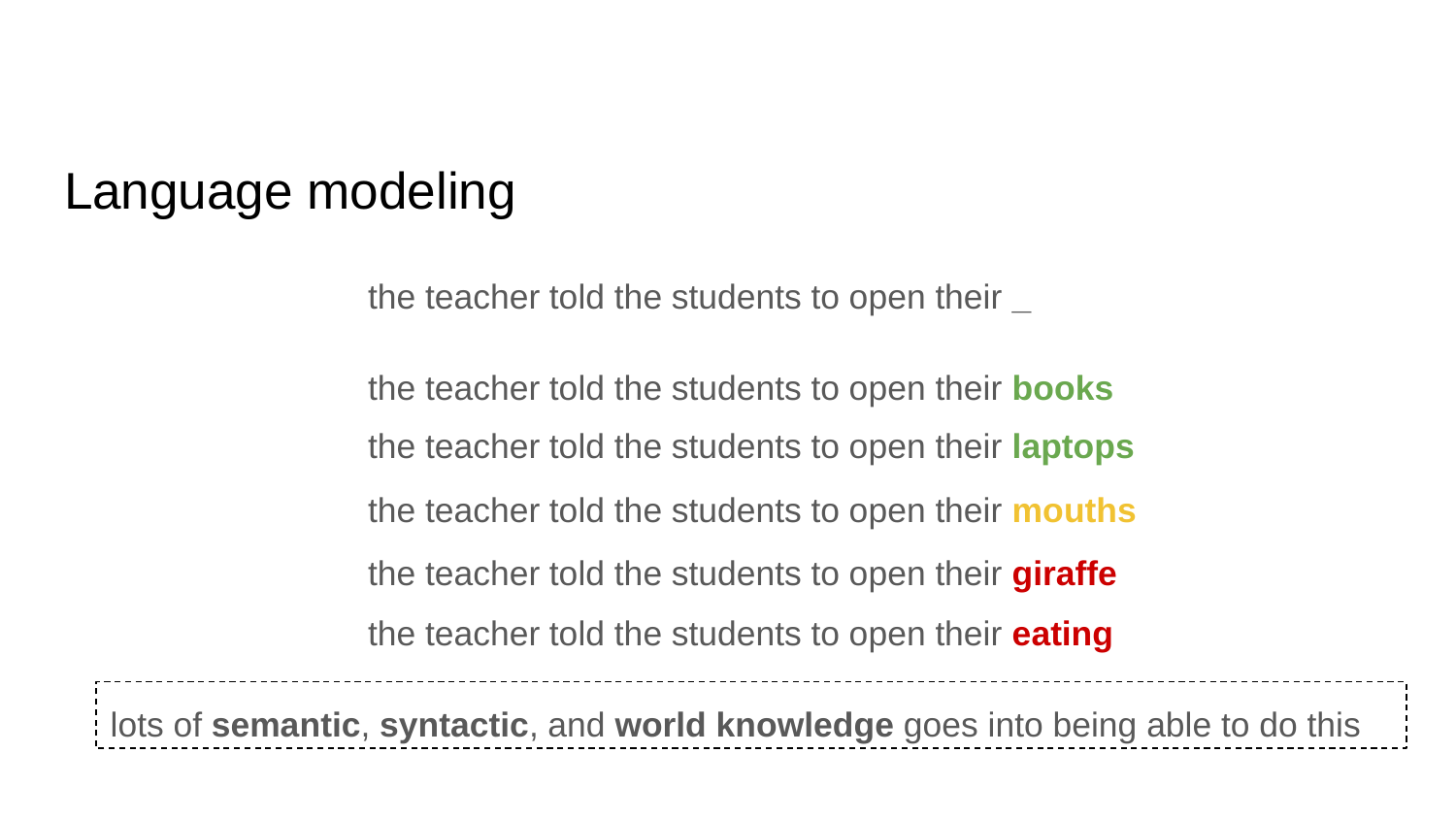

# Language modeling
the teacher told the students to open their _

the teacher told the students to open their books

the teacher told the students to open their laptops

the teacher told the students to open their mouths

the teacher told the students to open their giraffe

the teacher told the students to open their eating

lots of semantic, syntactic, and world knowledge goes into being able to do this